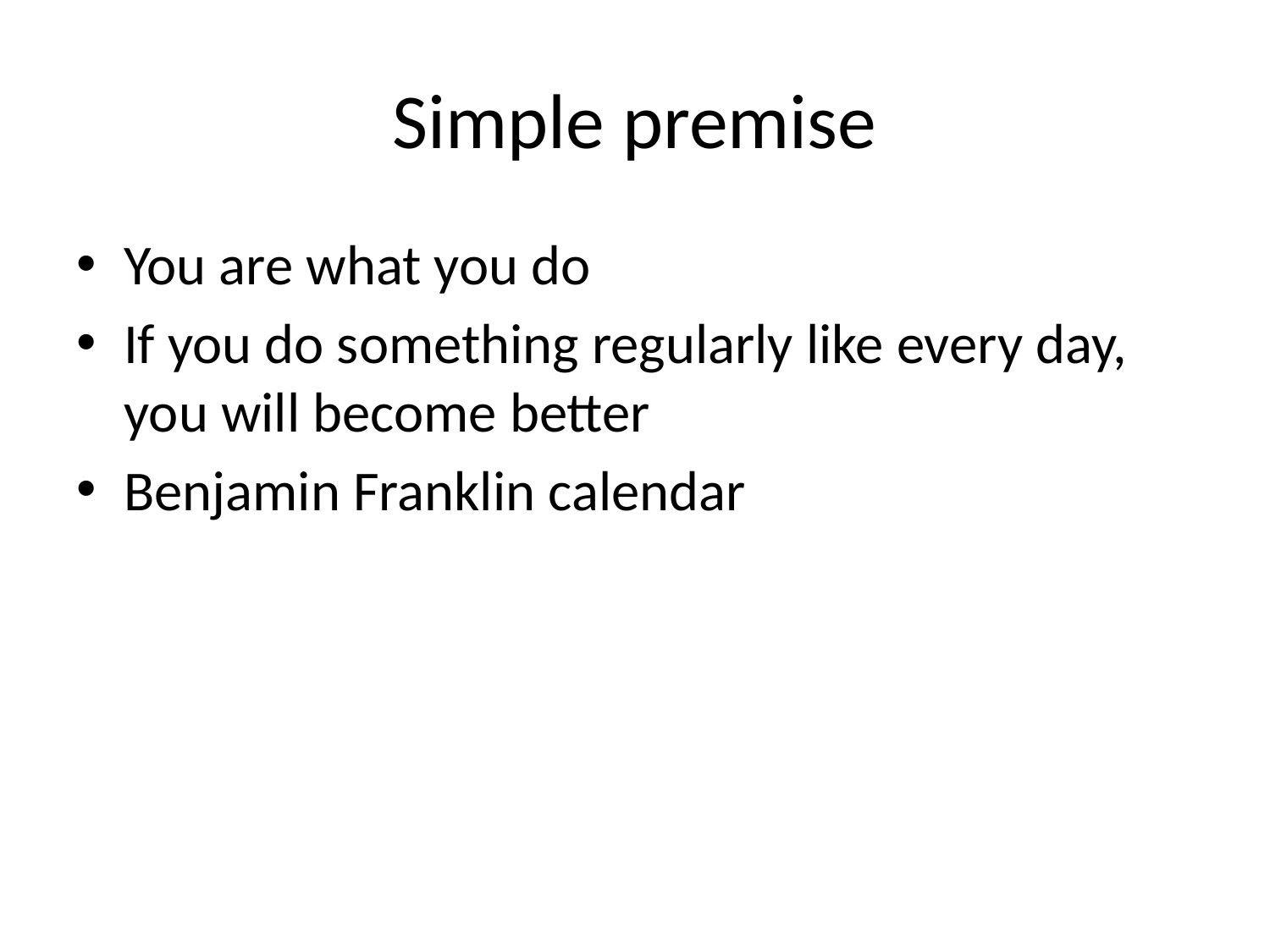

# Simple premise
You are what you do
If you do something regularly like every day, you will become better
Benjamin Franklin calendar